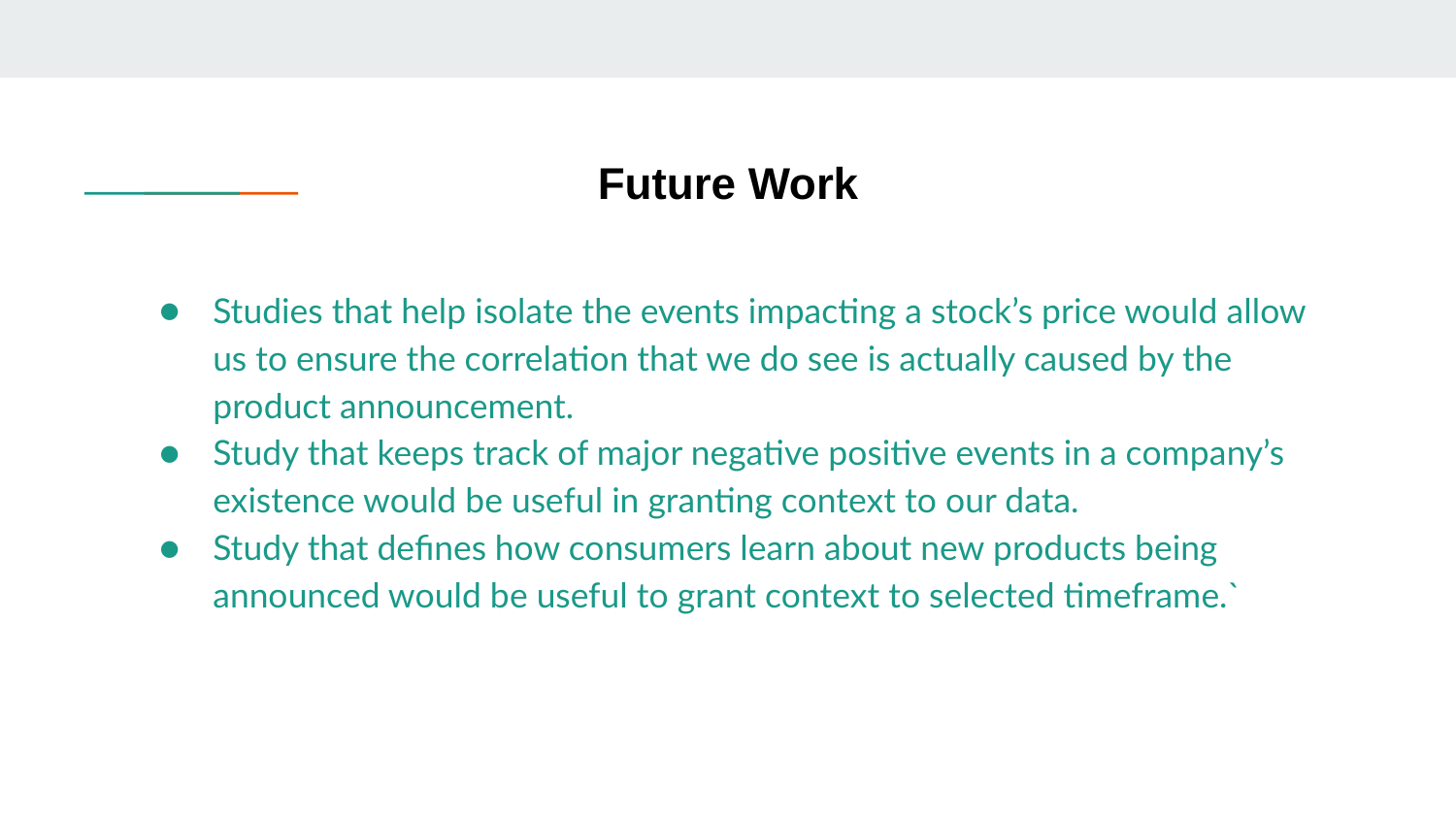

# Future Work
Studies that help isolate the events impacting a stock’s price would allow us to ensure the correlation that we do see is actually caused by the product announcement.
Study that keeps track of major negative positive events in a company’s existence would be useful in granting context to our data.
Study that defines how consumers learn about new products being announced would be useful to grant context to selected timeframe.`